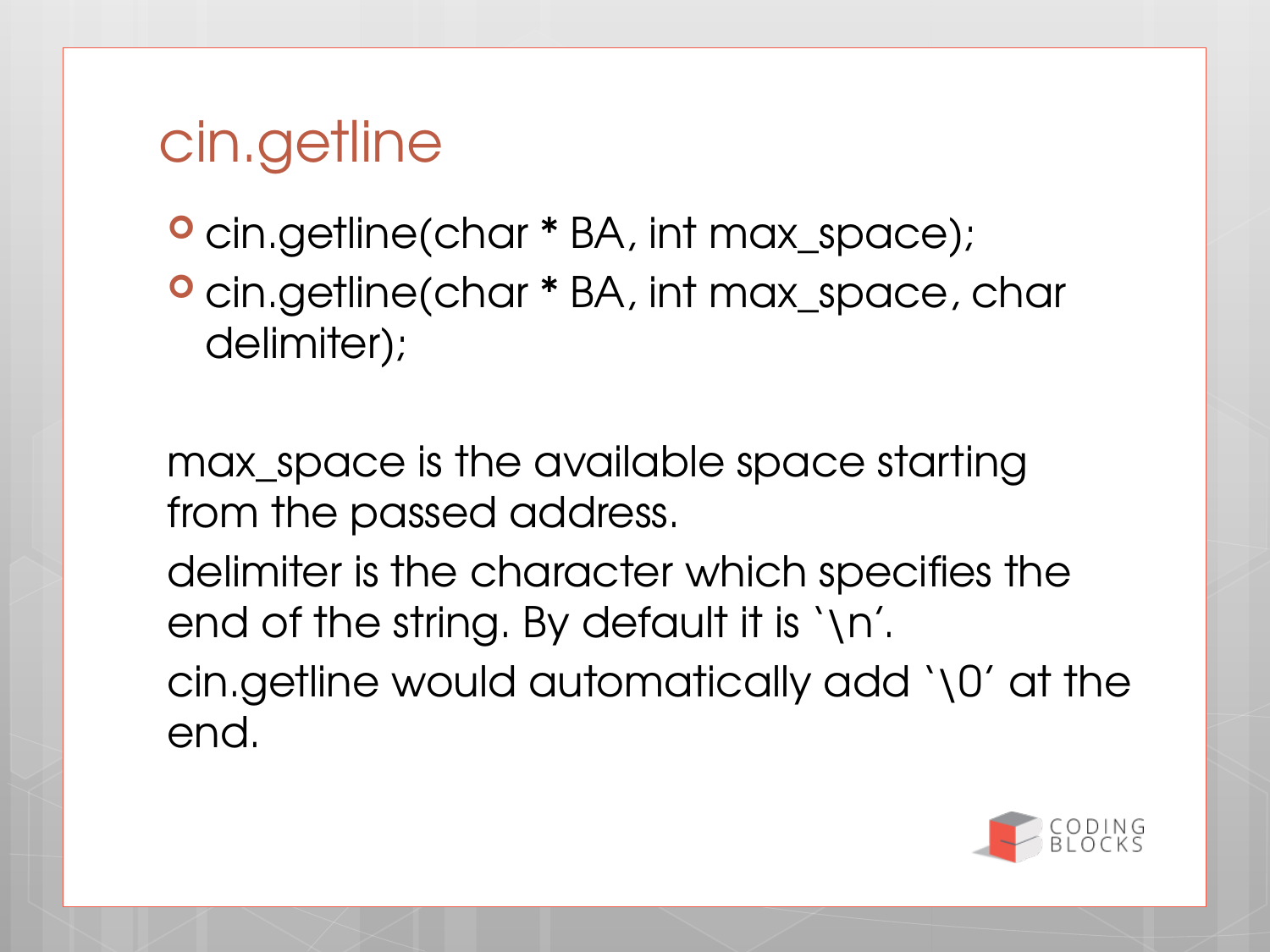

# cin.getline
cin.getline(char * BA, int max_space);
cin.getline(char * BA, int max_space, char delimiter);

max_space is the available space starting from the passed address.
delimiter is the character which specifies the end of the string. By default it is ‘\n’.
cin.getline would automatically add ‘\0’ at the end.